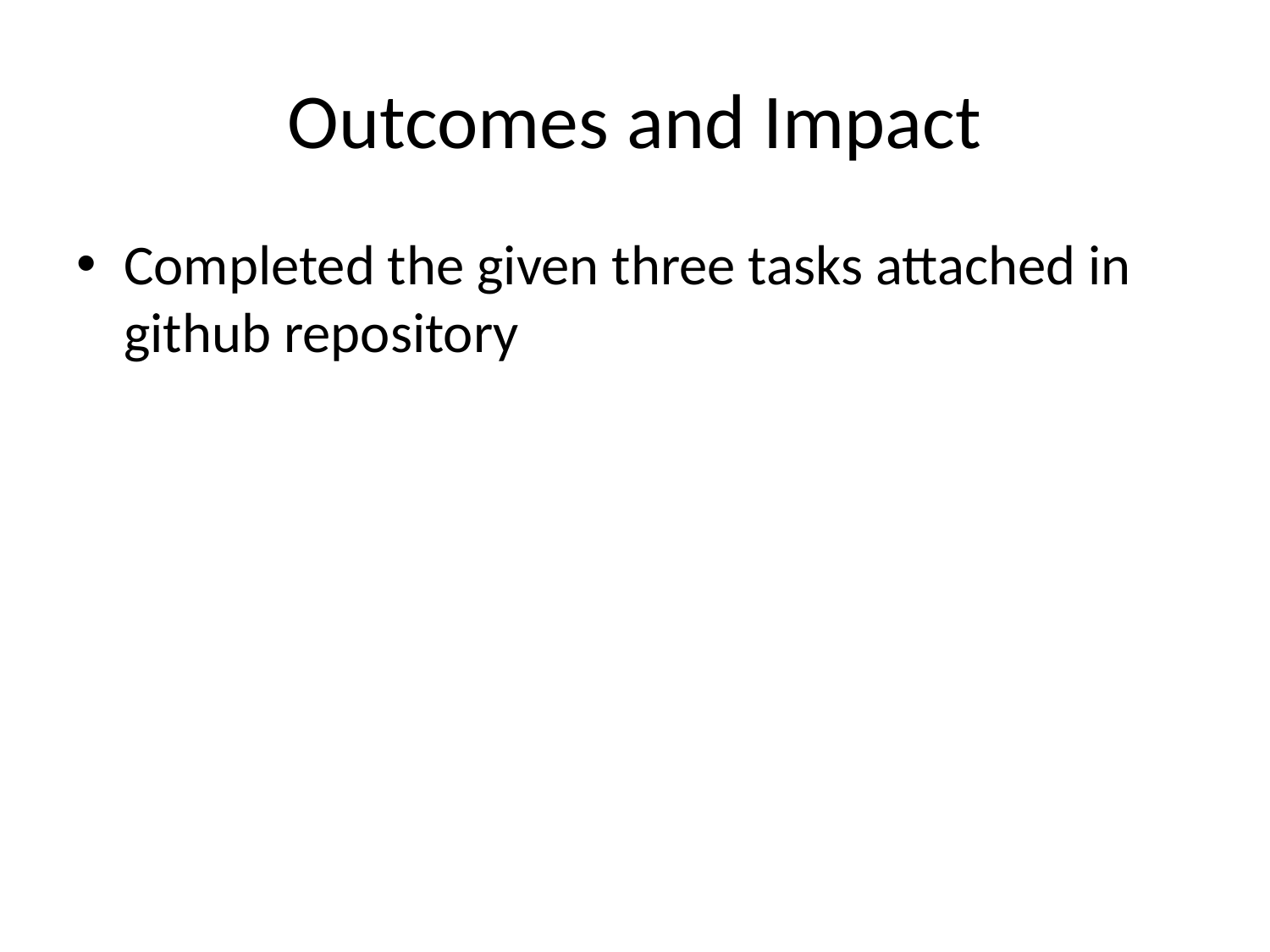

# Outcomes and Impact
Completed the given three tasks attached in github repository